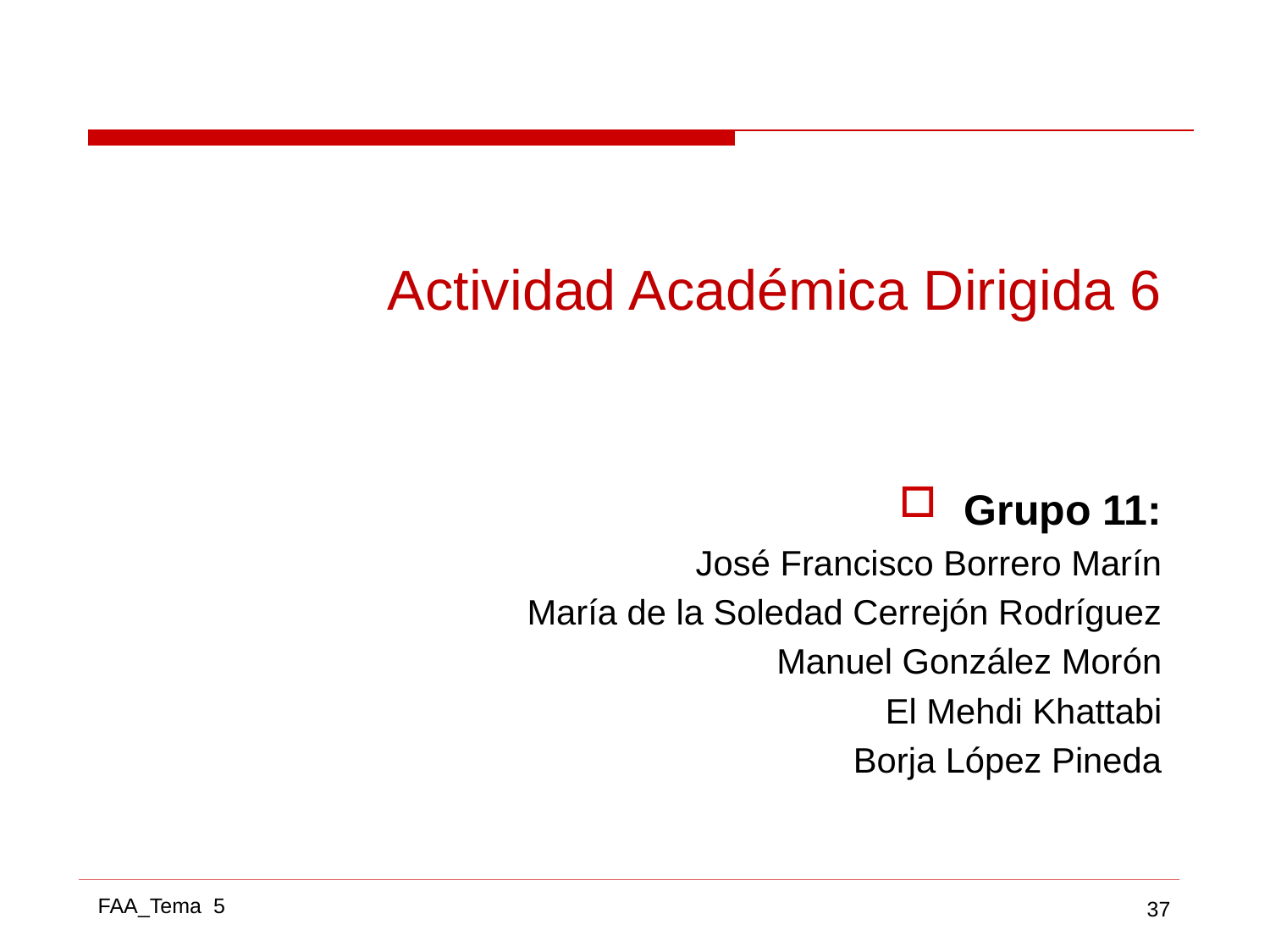

Actividad Académica Dirigida 6
Grupo 11:
José Francisco Borrero Marín
María de la Soledad Cerrejón Rodríguez
Manuel González Morón
El Mehdi Khattabi
Borja López Pineda